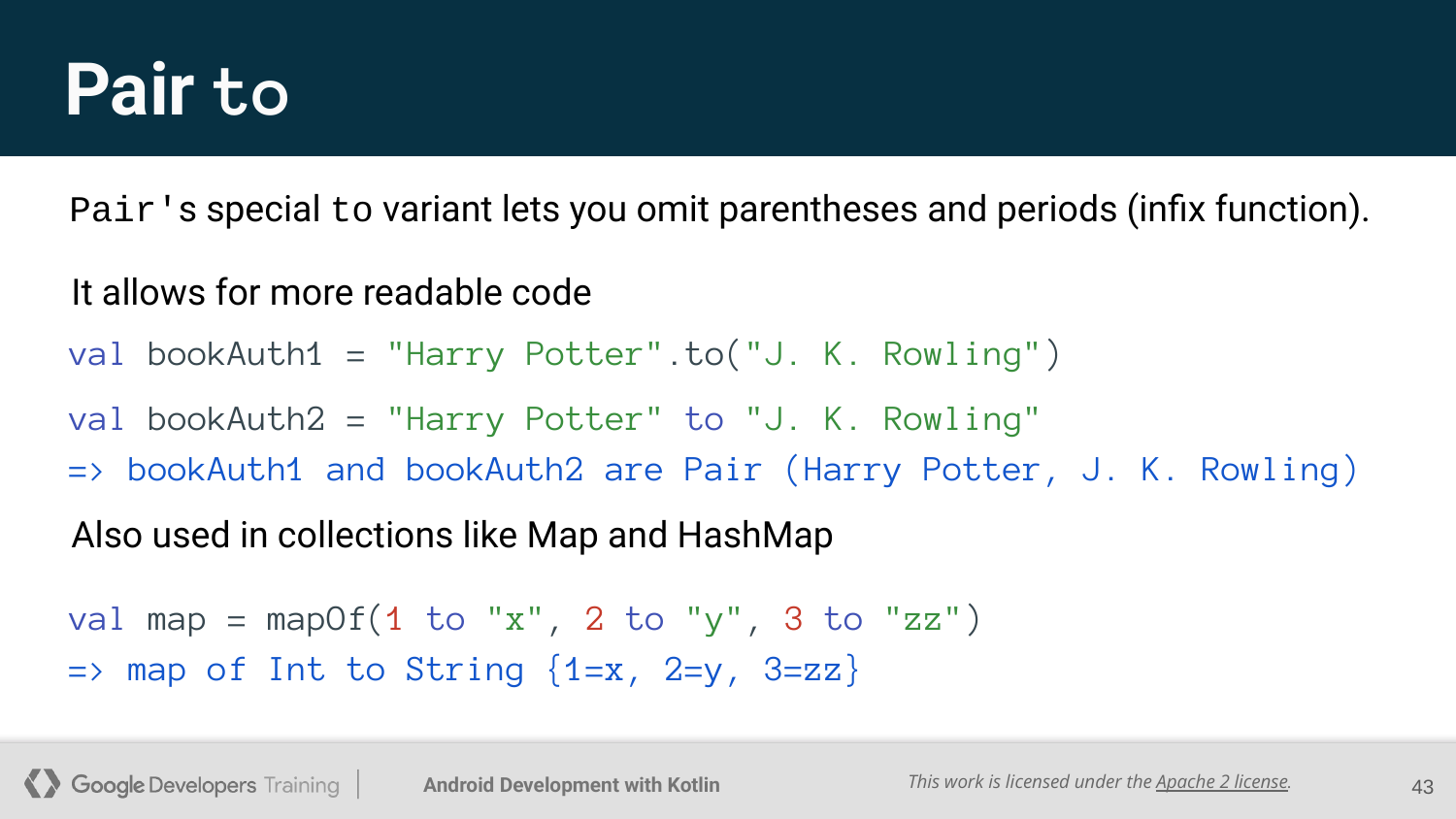

# Pair to
Pair's special to variant lets you omit parentheses and periods (infix function).
It allows for more readable code
val bookAuth1 = "Harry Potter".to("J. K. Rowling")
val bookAuth2 = "Harry Potter" to "J. K. Rowling"
=> bookAuth1 and bookAuth2 are Pair (Harry Potter, J. K. Rowling)
Also used in collections like Map and HashMap
val map = mapOf(1 to "x", 2 to "y", 3 to "zz")
=> map of Int to String {1=x, 2=y, 3=zz}

43